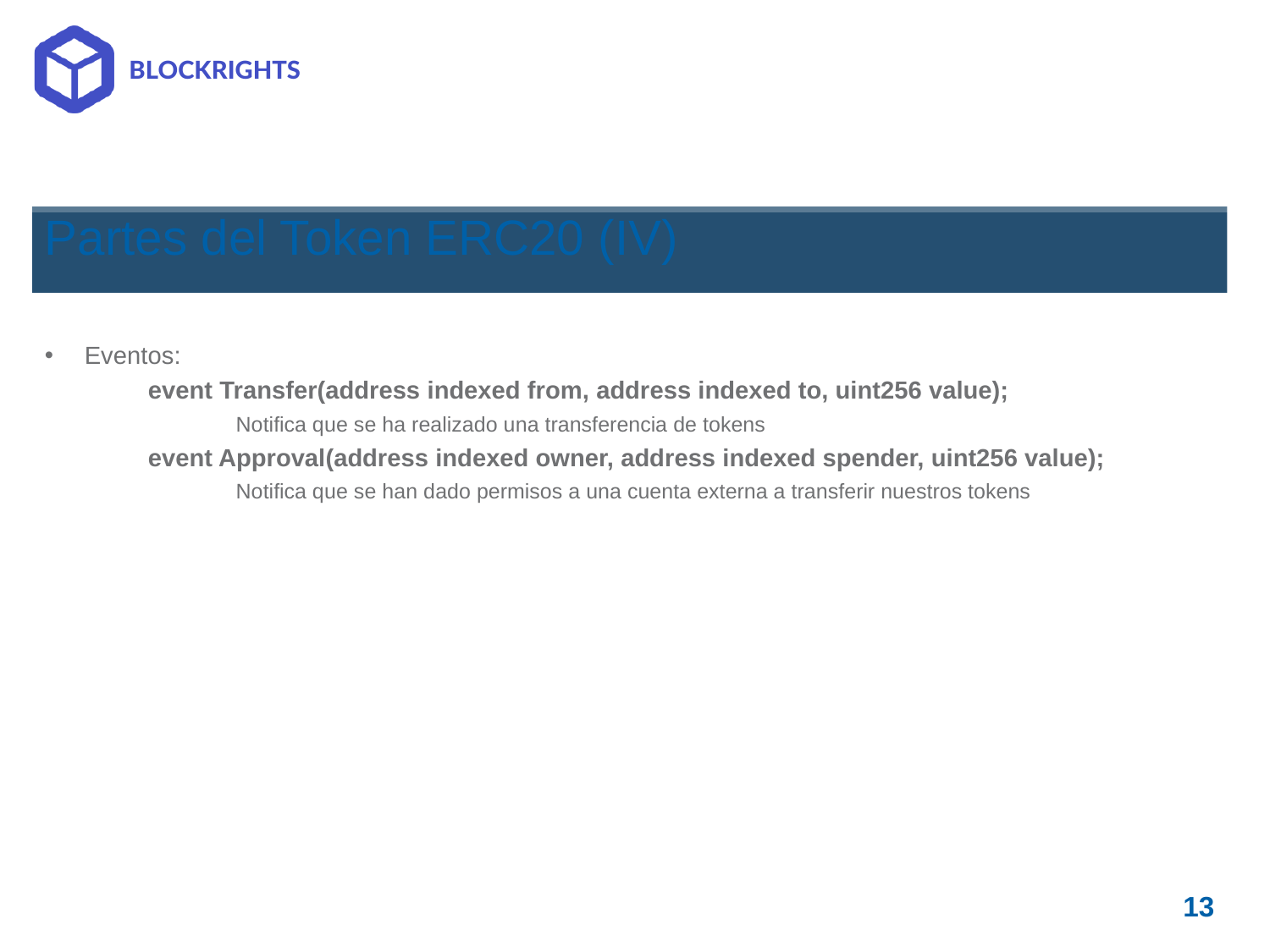

# Partes del Token ERC20 (IV)
Eventos:
event Transfer(address indexed from, address indexed to, uint256 value);
	Notifica que se ha realizado una transferencia de tokens
event Approval(address indexed owner, address indexed spender, uint256 value);
	Notifica que se han dado permisos a una cuenta externa a transferir nuestros tokens

13